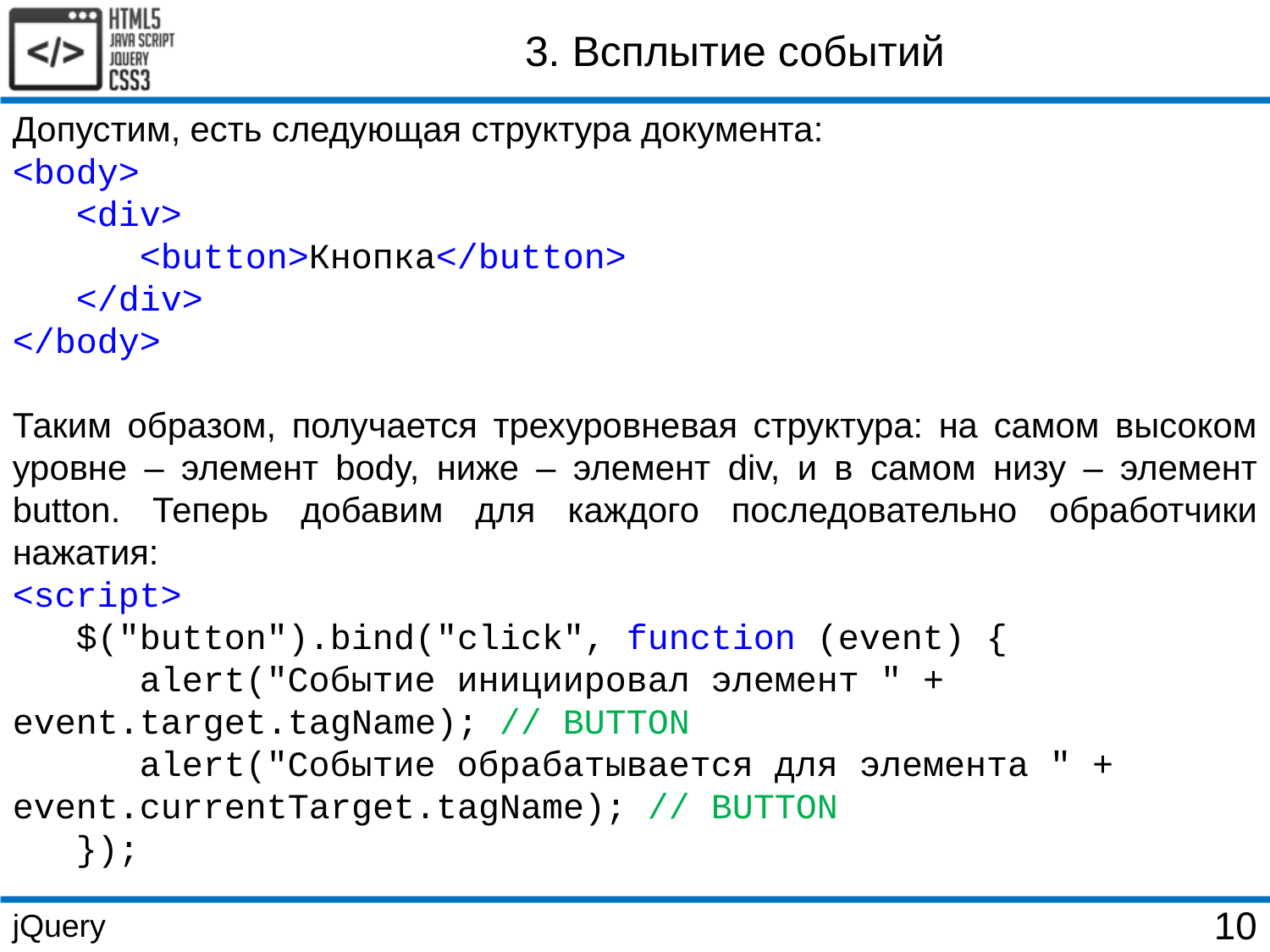

3. Всплытие событий
Допустим, есть следующая структура документа:
<body>
   <div>
      <button>Кнопка</button>
   </div>
</body>

Таким образом, получается трехуровневая структура: на самом высоком уровне – элемент body, ниже – элемент div, и в самом низу – элемент button. Теперь добавим для каждого последовательно обработчики нажатия:
<script>
   $("button").bind("click", function (event) {
      alert("Событие инициировал элемент " + event.target.tagName); // BUTTON
      alert("Событие обрабатывается для элемента " + event.currentTarget.tagName); // BUTTON
   });
jQuery
10